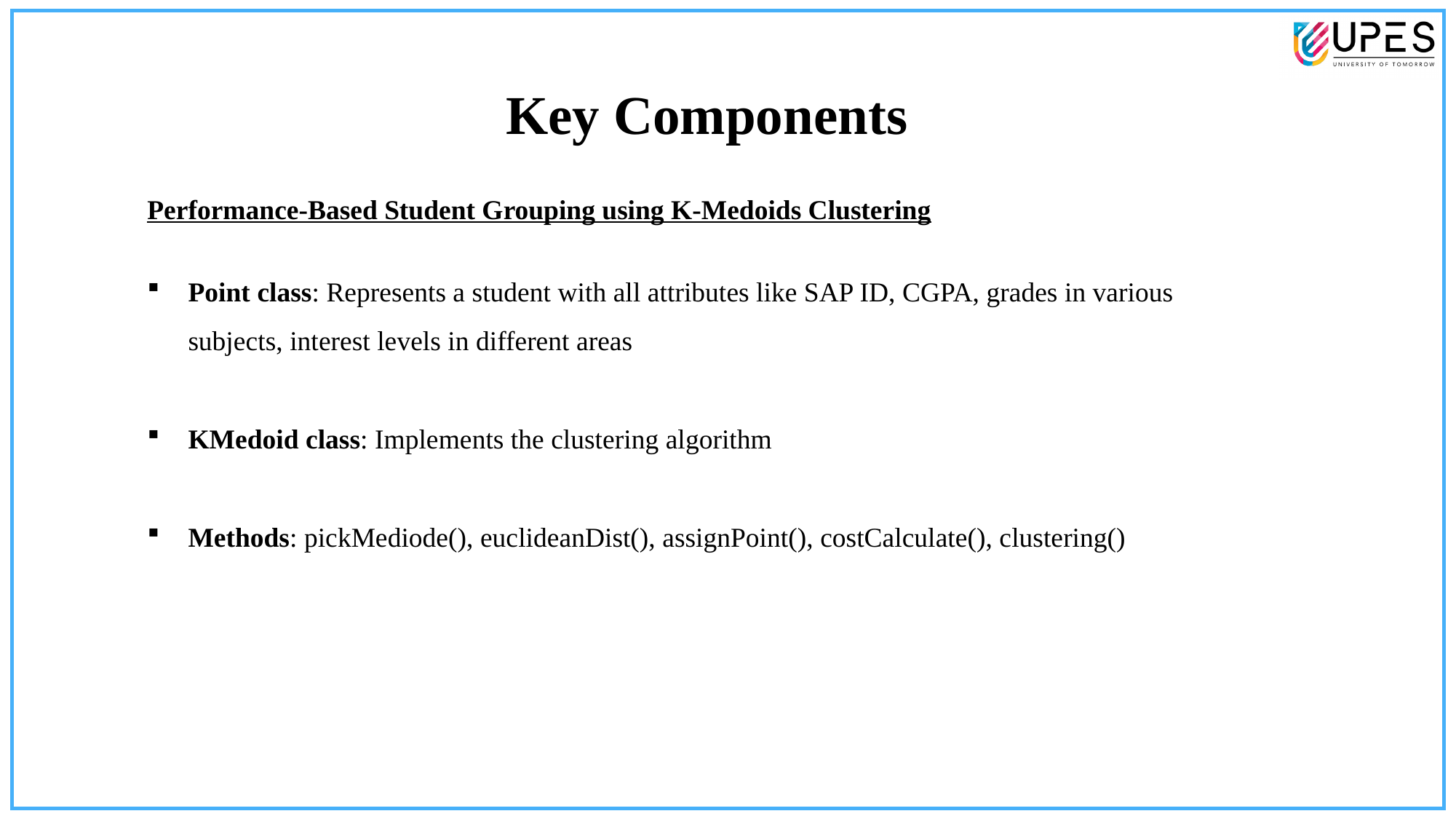

Key Components
Performance-Based Student Grouping using K-Medoids Clustering

Point class: Represents a student with all attributes like SAP ID, CGPA, grades in various subjects, interest levels in different areas

KMedoid class: Implements the clustering algorithm

Methods: pickMediode(), euclideanDist(), assignPoint(), costCalculate(), clustering()